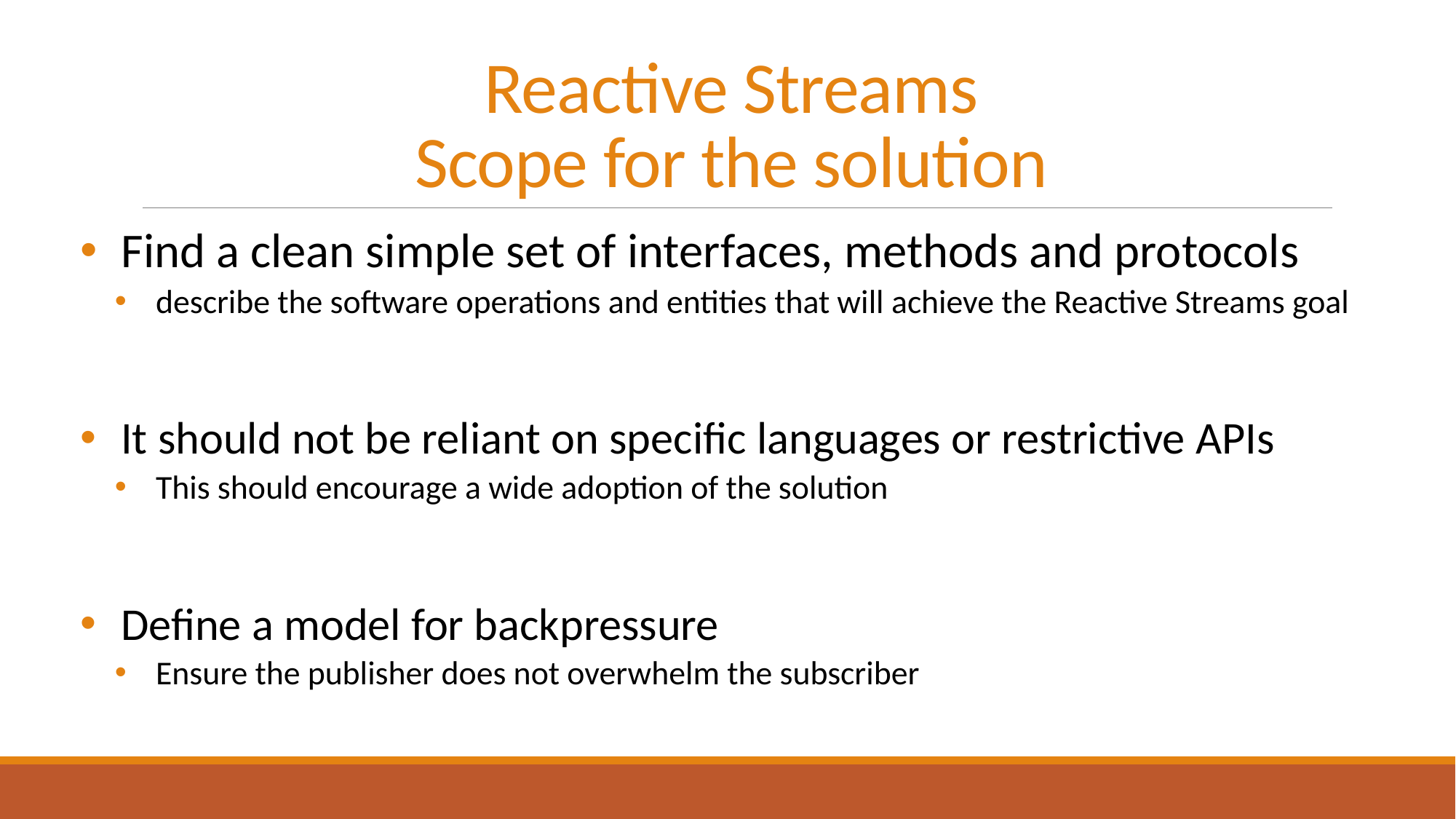

# Reactive Streams Scope for the solution
Find a clean simple set of interfaces, methods and protocols
describe the software operations and entities that will achieve the Reactive Streams goal

It should not be reliant on specific languages or restrictive APIs
This should encourage a wide adoption of the solution

Define a model for backpressure
Ensure the publisher does not overwhelm the subscriber